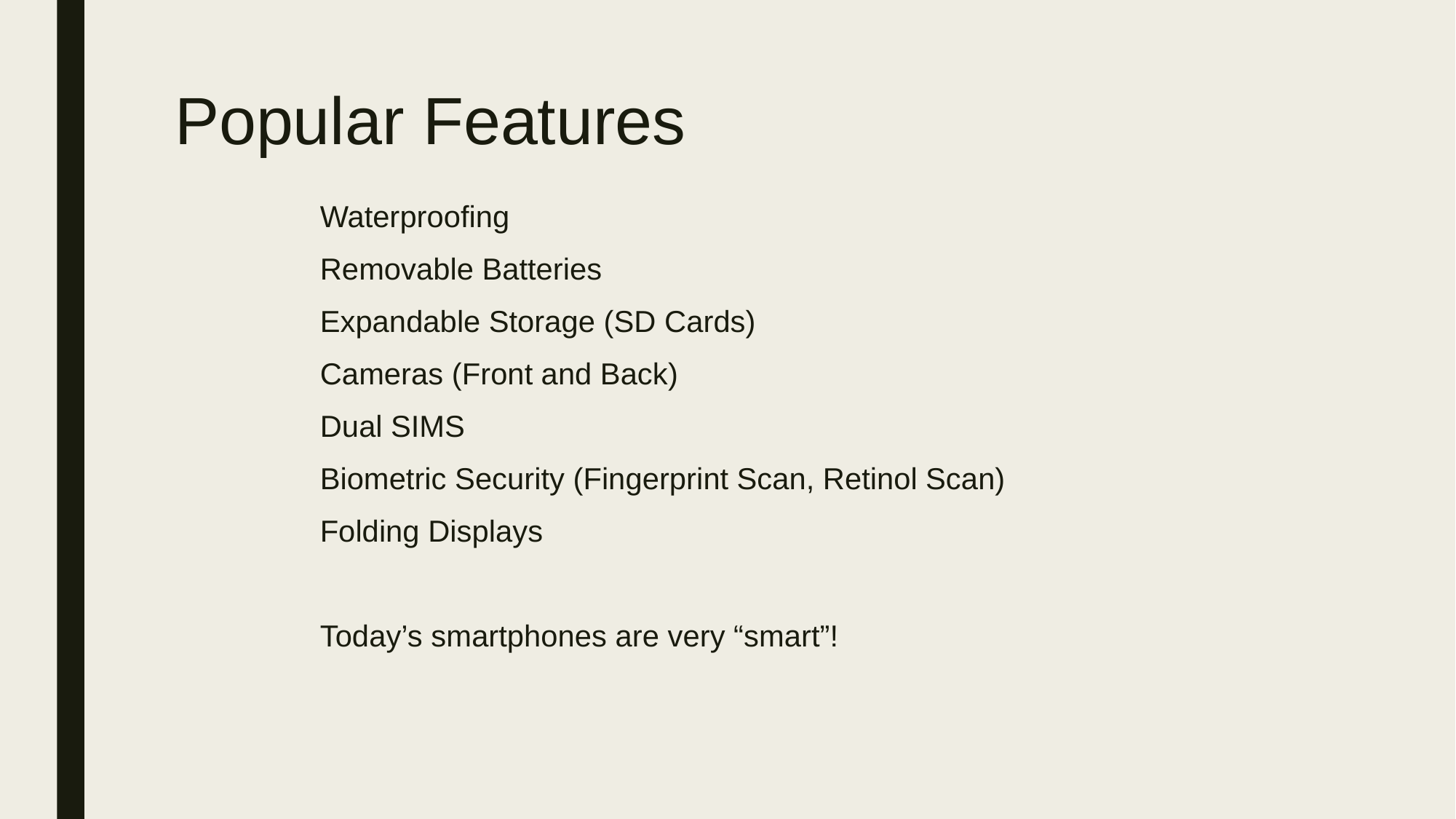

# Popular Features
Waterproofing
Removable Batteries
Expandable Storage (SD Cards)
Cameras (Front and Back)
Dual SIMS
Biometric Security (Fingerprint Scan, Retinol Scan)
Folding Displays

Today’s smartphones are very “smart”!